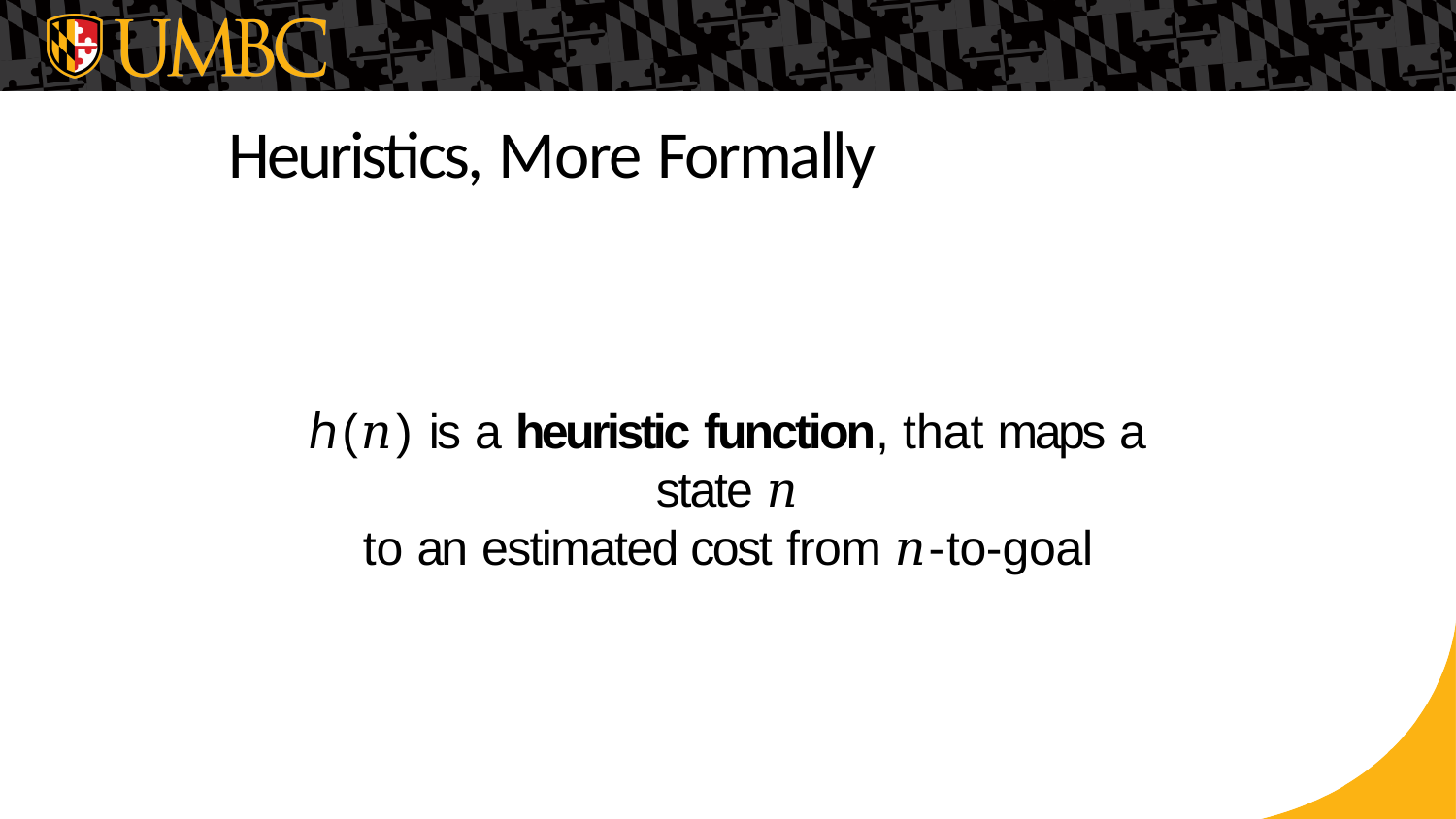

# Heuristics, More Formally
ℎ(𝑛) is a heuristic function, that maps a state 𝑛
to an estimated cost from 𝑛-to-goal